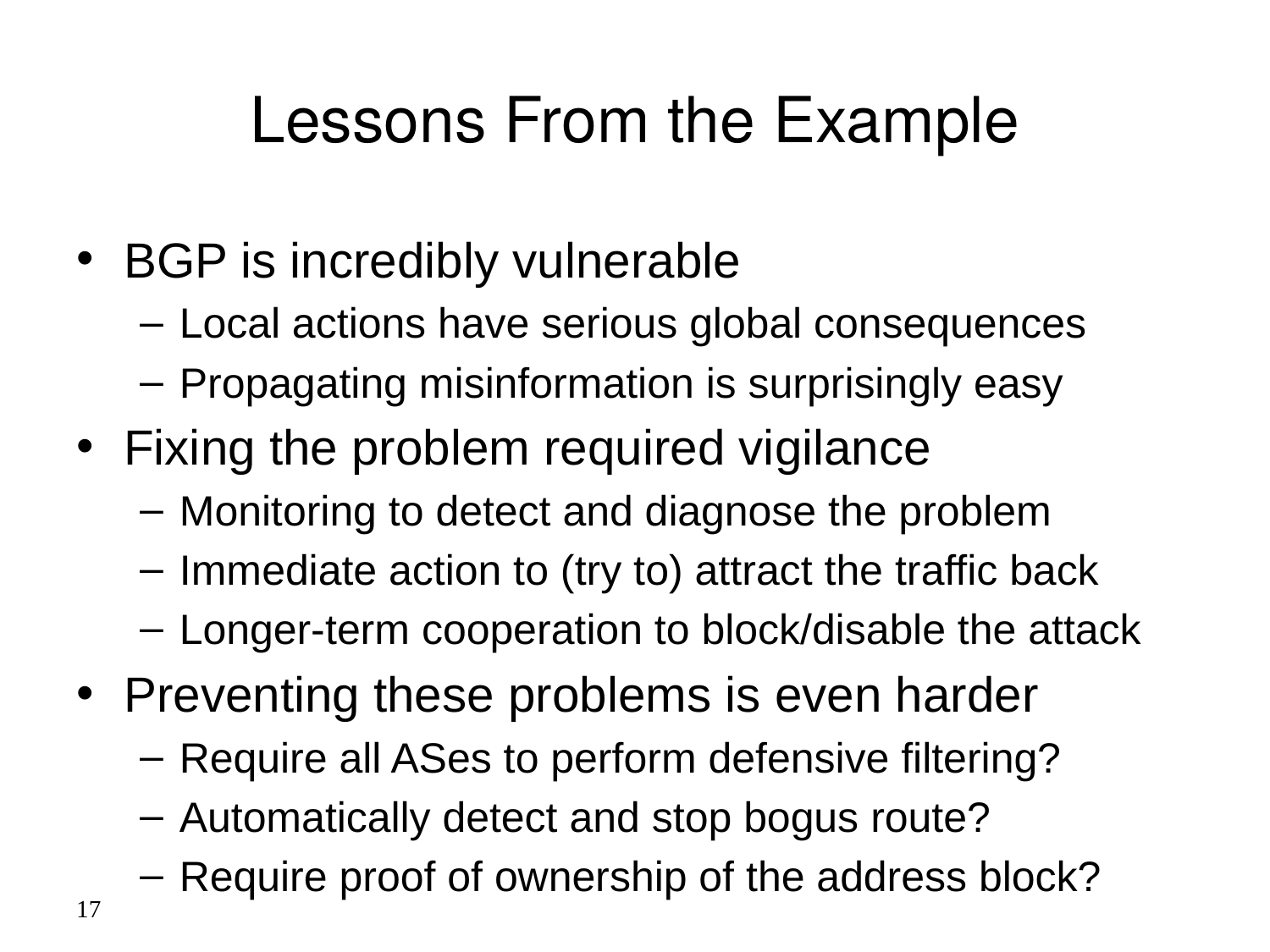

# Lessons From the Example
BGP is incredibly vulnerable
Local actions have serious global consequences
Propagating misinformation is surprisingly easy
Fixing the problem required vigilance
Monitoring to detect and diagnose the problem
Immediate action to (try to) attract the traffic back
Longer-term cooperation to block/disable the attack
Preventing these problems is even harder
Require all ASes to perform defensive filtering?
Automatically detect and stop bogus route?
Require proof of ownership of the address block?
17